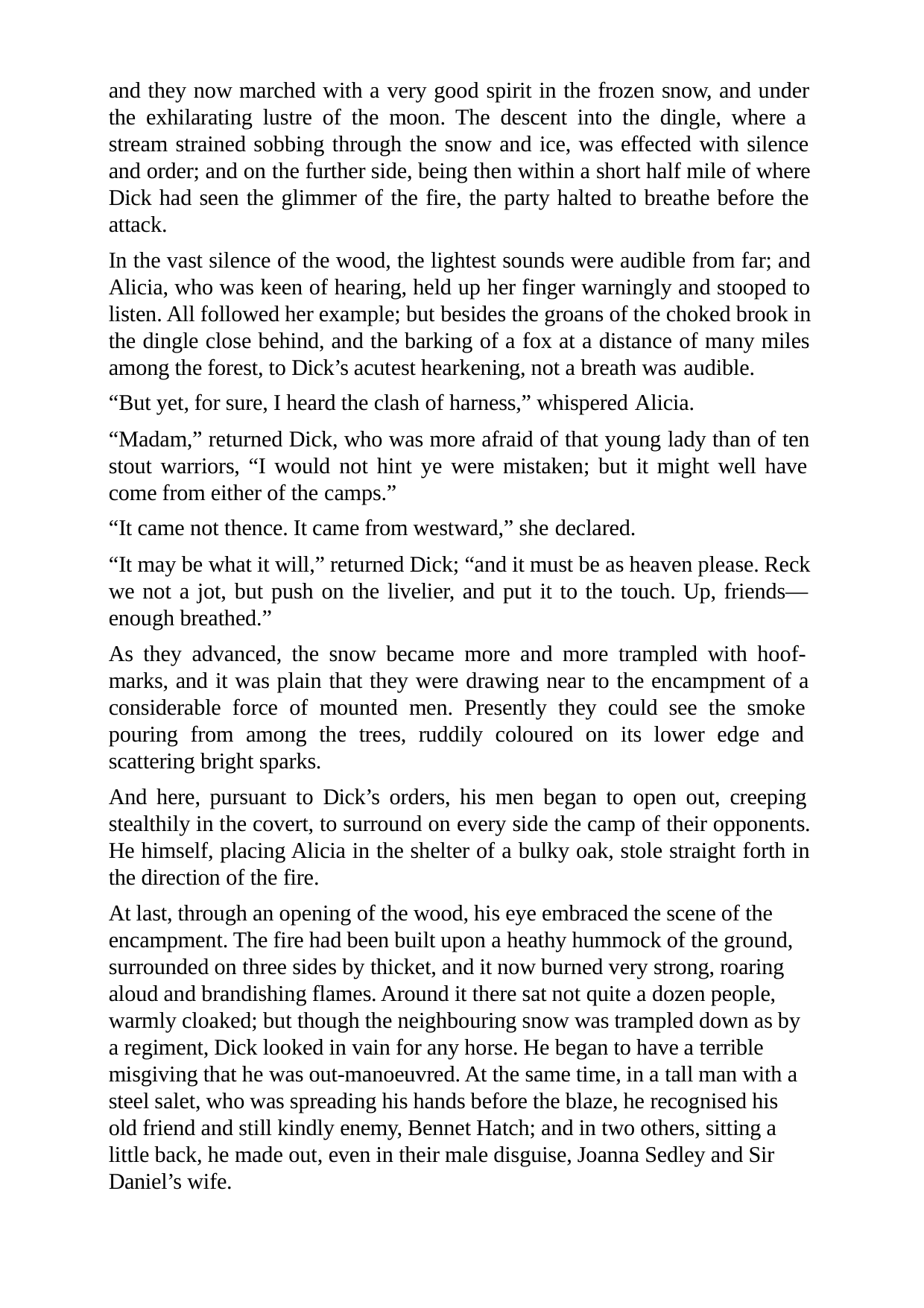

and they now marched with a very good spirit in the frozen snow, and under  the exhilarating lustre of the moon. The descent into the dingle, where a  stream strained sobbing through the snow and ice, was effected with silence  and order; and on the further side, being then within a short half mile of where  Dick had seen the glimmer of the fire, the party halted to breathe before the  attack.
In the vast silence of the wood, the lightest sounds were audible from far; and  Alicia, who was keen of hearing, held up her finger warningly and stooped to  listen. All followed her example; but besides the groans of the choked brook in  the dingle close behind, and the barking of a fox at a distance of many miles  among the forest, to Dick’s acutest hearkening, not a breath was audible.
“But yet, for sure, I heard the clash of harness,” whispered Alicia.
“Madam,” returned Dick, who was more afraid of that young lady than of ten  stout warriors, “I would not hint ye were mistaken; but it might well have  come from either of the camps.”
“It came not thence. It came from westward,” she declared.
“It may be what it will,” returned Dick; “and it must be as heaven please. Reck  we not a jot, but push on the livelier, and put it to the touch. Up, friends—  enough breathed.”
As they advanced, the snow became more and more trampled with hoof-  marks, and it was plain that they were drawing near to the encampment of a  considerable force of mounted men. Presently they could see the smoke  pouring from among the trees, ruddily coloured on its lower edge and  scattering bright sparks.
And here, pursuant to Dick’s orders, his men began to open out, creeping  stealthily in the covert, to surround on every side the camp of their opponents.  He himself, placing Alicia in the shelter of a bulky oak, stole straight forth in  the direction of the fire.
At last, through an opening of the wood, his eye embraced the scene of the  encampment. The fire had been built upon a heathy hummock of the ground,  surrounded on three sides by thicket, and it now burned very strong, roaring  aloud and brandishing flames. Around it there sat not quite a dozen people,  warmly cloaked; but though the neighbouring snow was trampled down as by  a regiment, Dick looked in vain for any horse. He began to have a terrible  misgiving that he was out-manoeuvred. At the same time, in a tall man with a  steel salet, who was spreading his hands before the blaze, he recognised his  old friend and still kindly enemy, Bennet Hatch; and in two others, sitting a  little back, he made out, even in their male disguise, Joanna Sedley and Sir  Daniel’s wife.